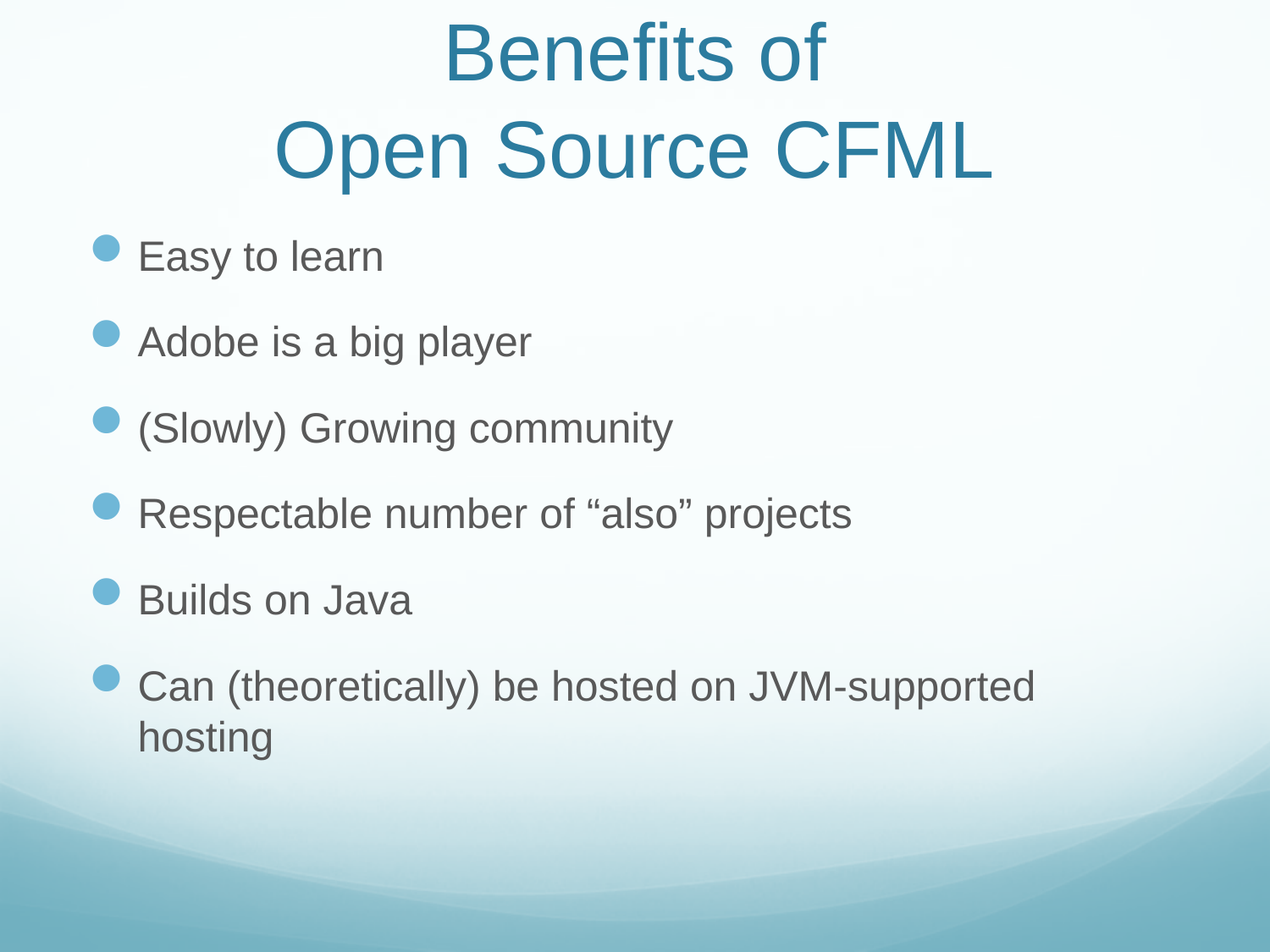

# Benefits of Open Source CFML
Easy to learn
Adobe is a big player
(Slowly) Growing community
Respectable number of “also” projects
Builds on Java
Can (theoretically) be hosted on JVM-supported hosting